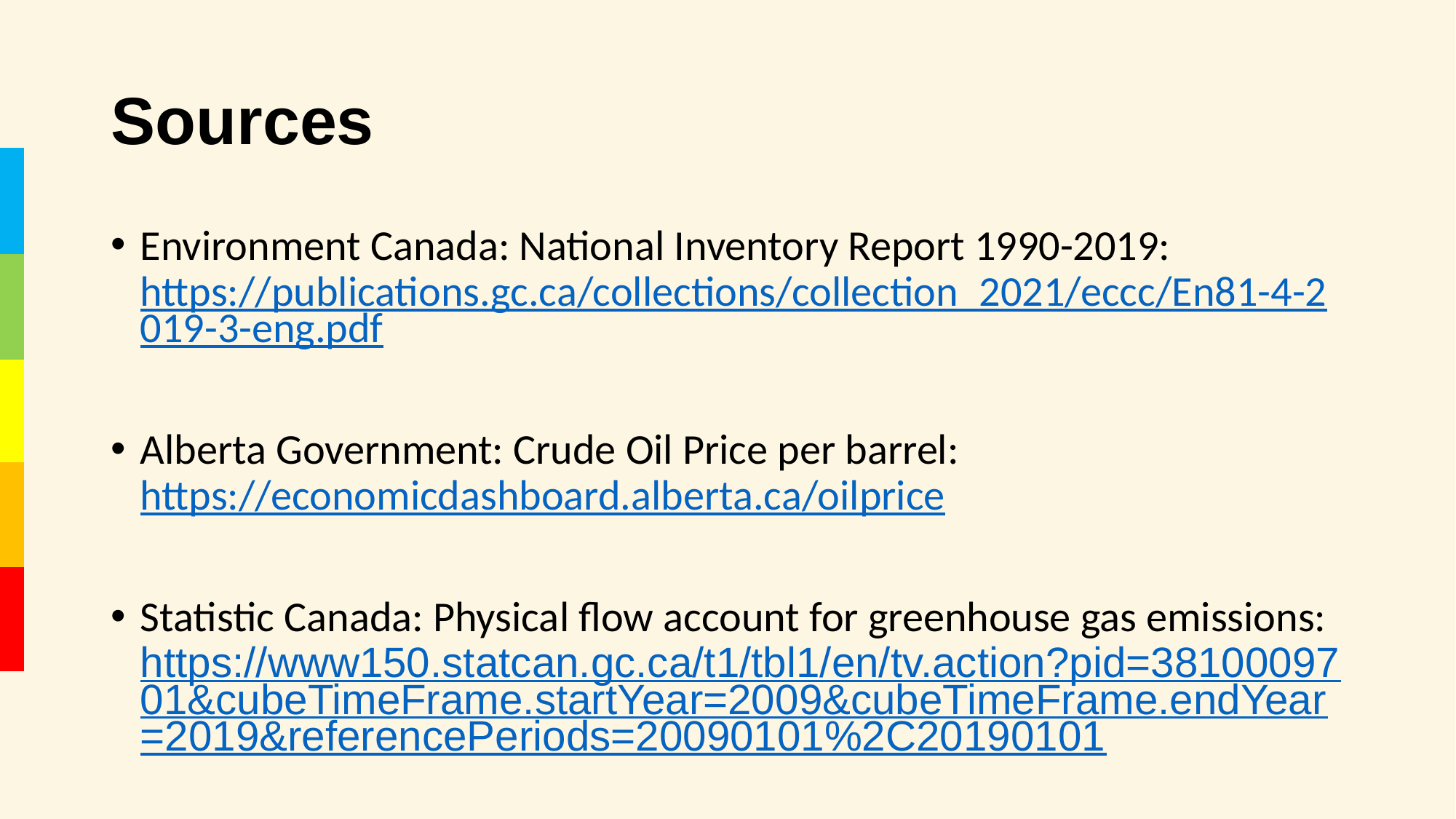

# Sources
Environment Canada: National Inventory Report 1990-2019: https://publications.gc.ca/collections/collection_2021/eccc/En81-4-2019-3-eng.pdf

Alberta Government: Crude Oil Price per barrel: https://economicdashboard.alberta.ca/oilprice

Statistic Canada: Physical flow account for greenhouse gas emissions: https://www150.statcan.gc.ca/t1/tbl1/en/tv.action?pid=3810009701&cubeTimeFrame.startYear=2009&cubeTimeFrame.endYear=2019&referencePeriods=20090101%2C20190101